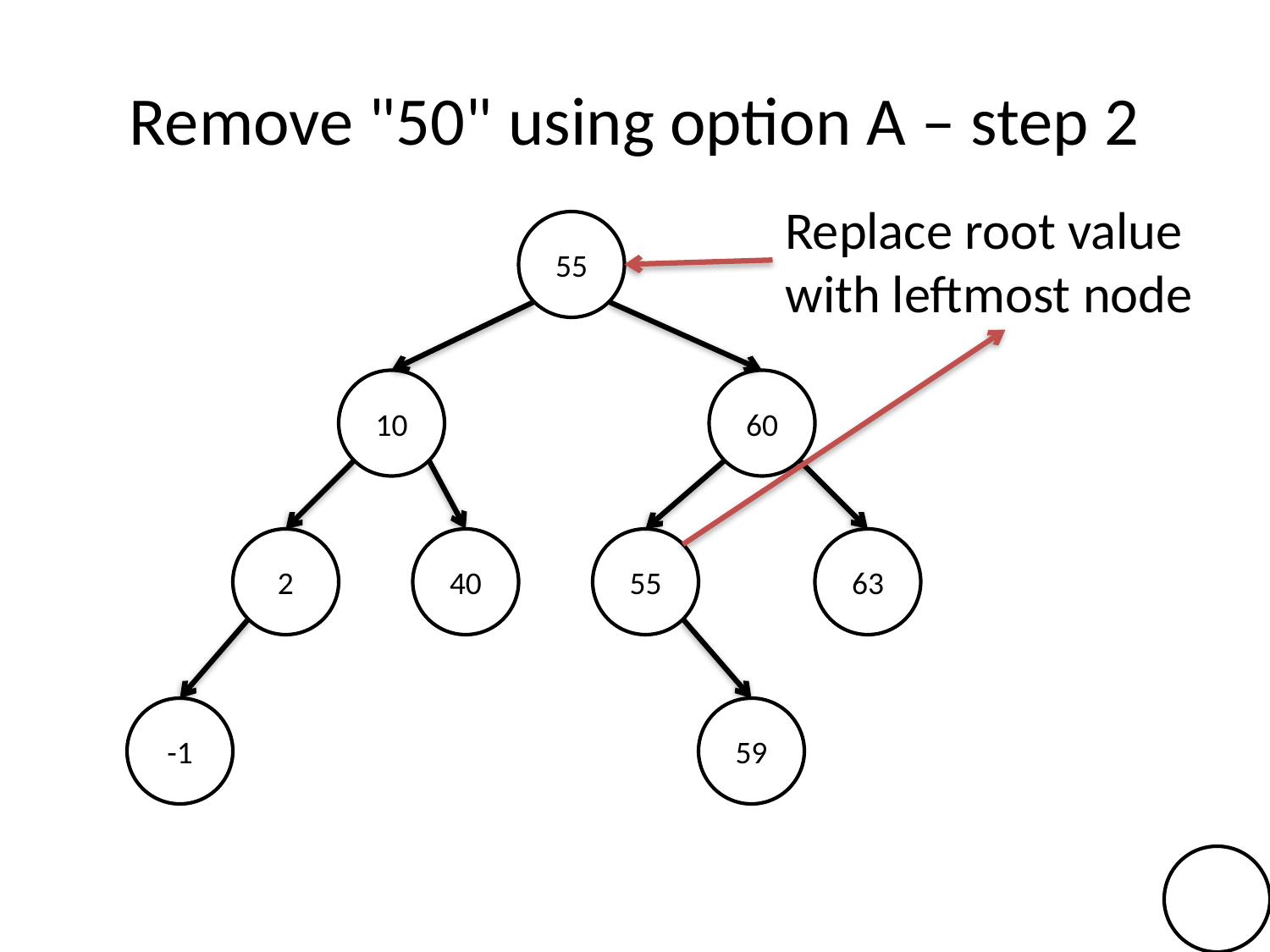

# Remove "50" using option A – step 2
Replace root value with leftmost node
55
10
60
2
40
55
63
-1
59